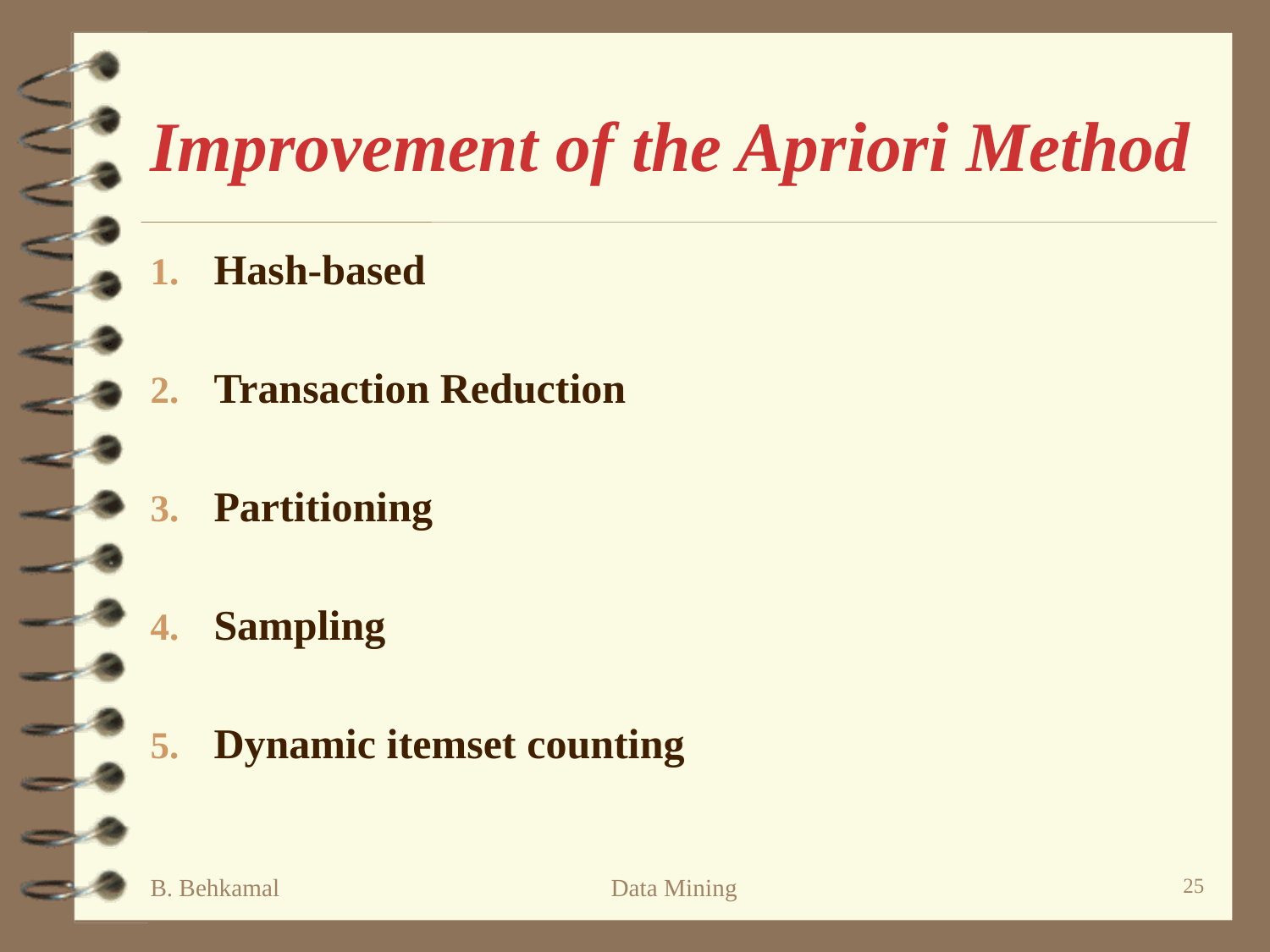

# Improvement of the Apriori Method
Hash-based

Transaction Reduction

Partitioning

Sampling

Dynamic itemset counting
B. Behkamal
Data Mining
25